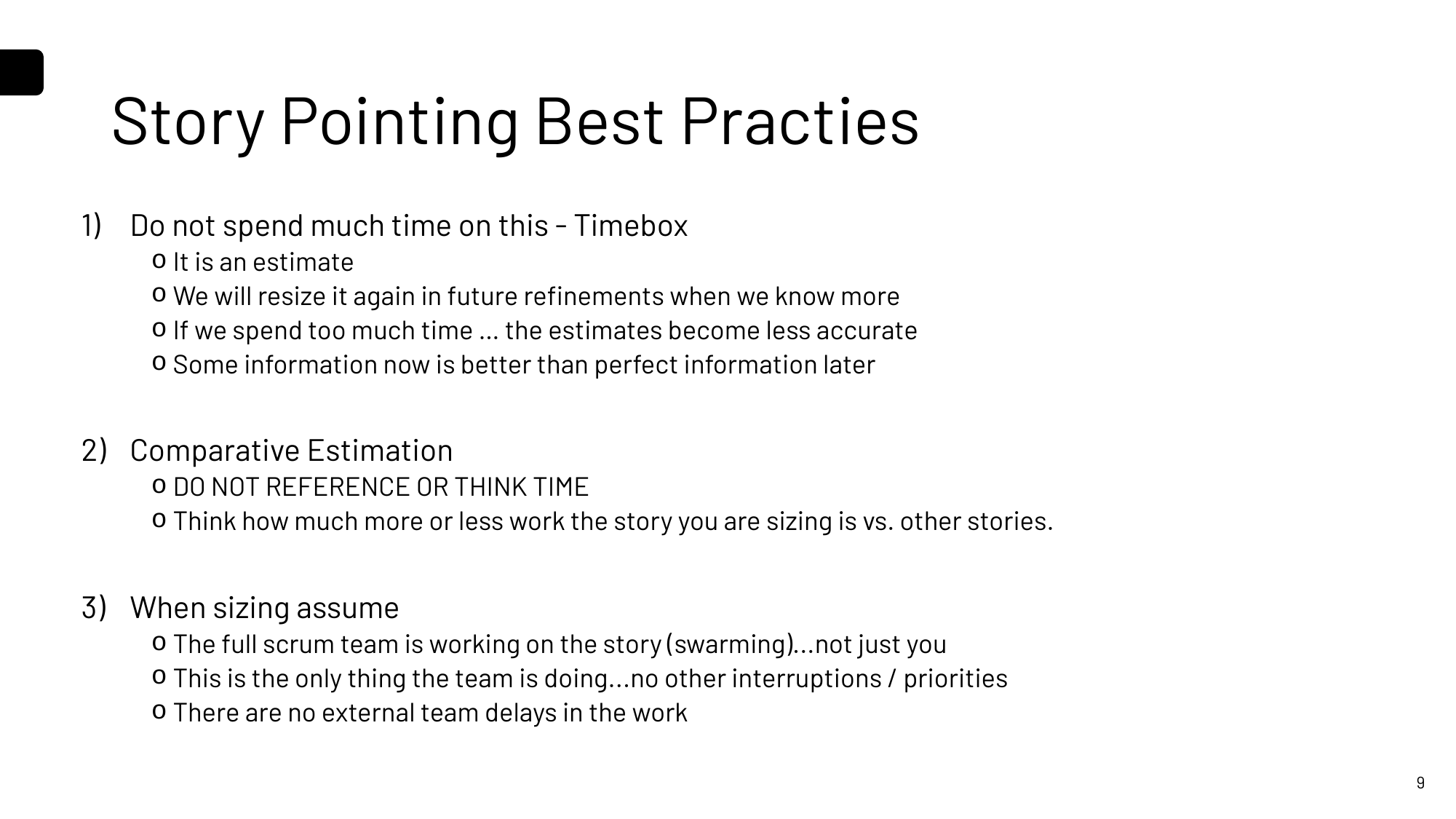

# Story Pointing Best Practies
Do not spend much time on this - Timebox
It is an estimate
We will resize it again in future refinements when we know more
If we spend too much time … the estimates become less accurate
Some information now is better than perfect information later

Comparative Estimation
DO NOT REFERENCE OR THINK TIME
Think how much more or less work the story you are sizing is vs. other stories.

When sizing assume
The full scrum team is working on the story (swarming)...not just you
This is the only thing the team is doing...no other interruptions / priorities
There are no external team delays in the work